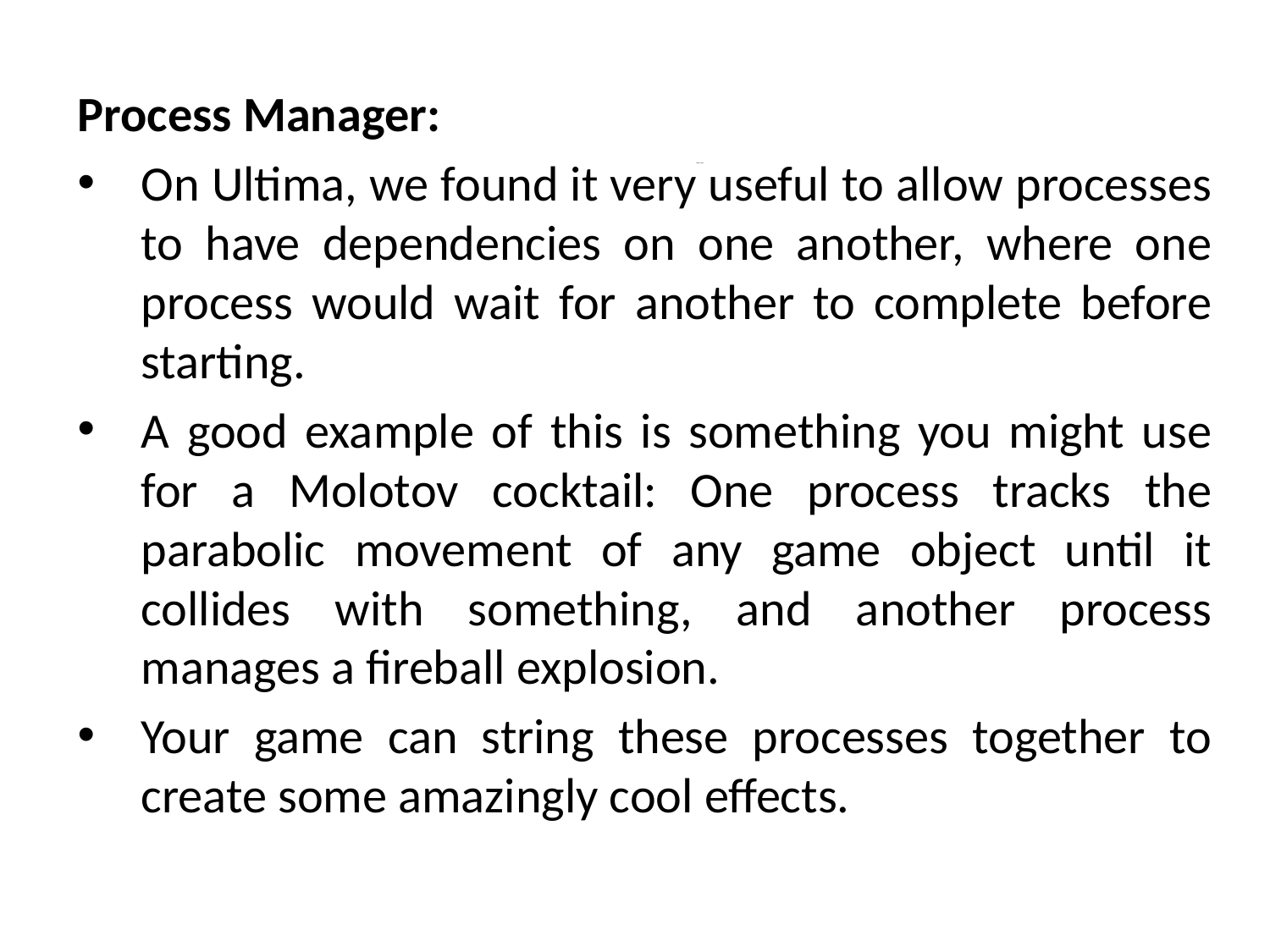

Process Manager:
On Ultima, we found it very useful to allow processes to have dependencies on one another, where one process would wait for another to complete before starting.
A good example of this is something you might use for a Molotov cocktail: One process tracks the parabolic movement of any game object until it collides with something, and another process manages a fireball explosion.
Your game can string these processes together to create some amazingly cool effects.
# Game Logic